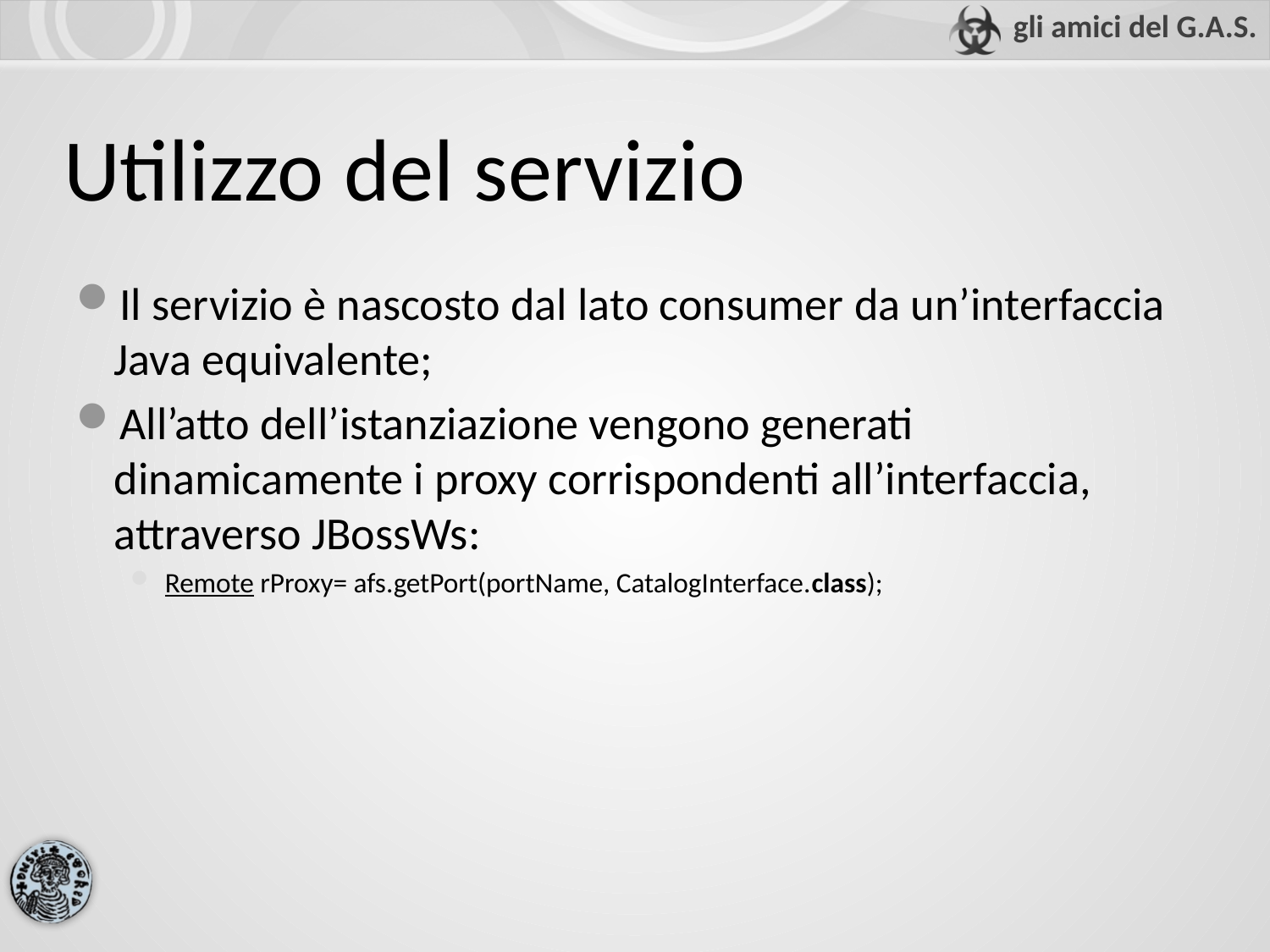

Utilizzo del servizio
Il servizio è nascosto dal lato consumer da un’interfaccia Java equivalente;
All’atto dell’istanziazione vengono generati dinamicamente i proxy corrispondenti all’interfaccia, attraverso JBossWs:
Remote rProxy= afs.getPort(portName, CatalogInterface.class);